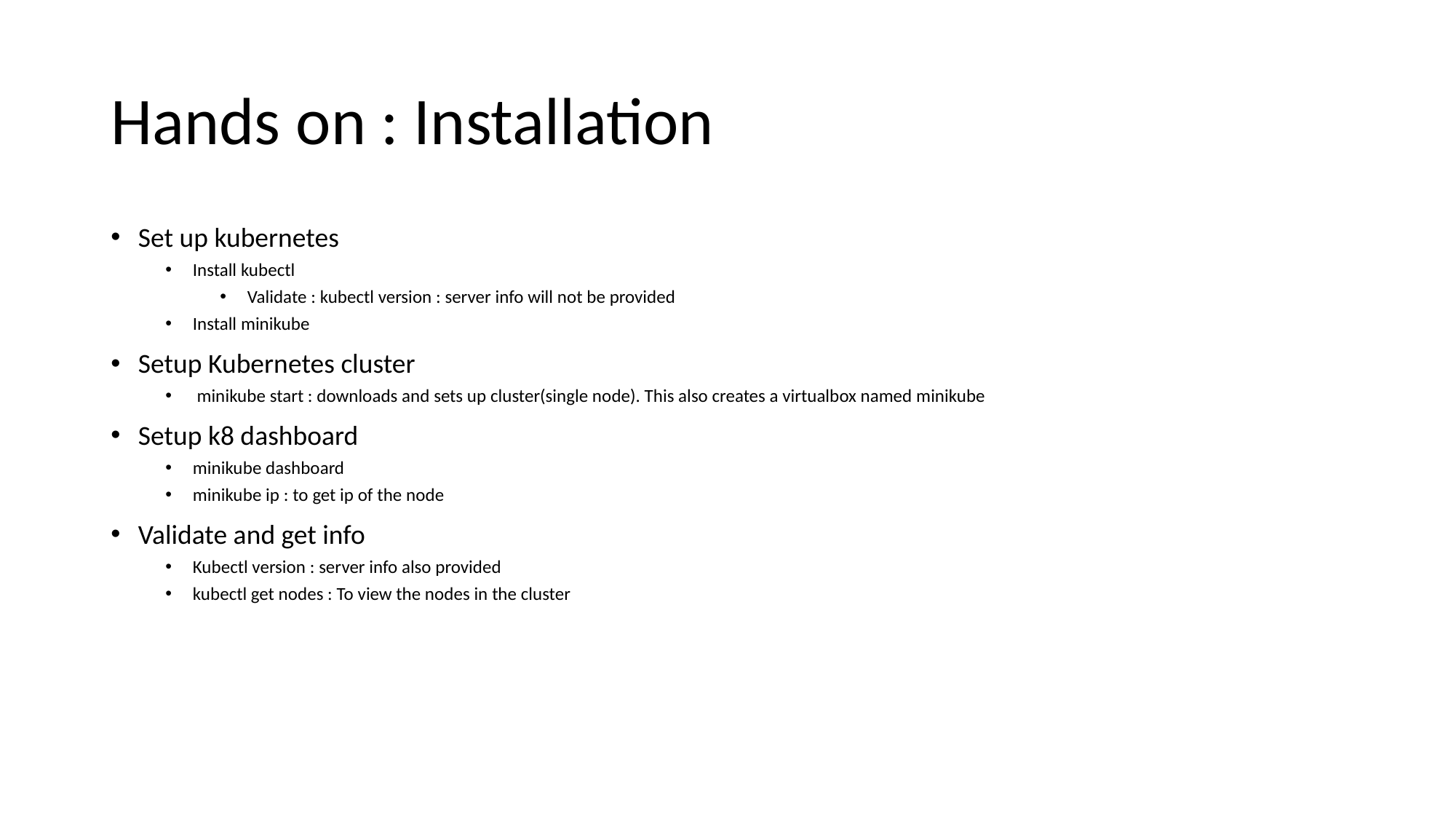

# Hands on : Installation
Set up kubernetes
Install kubectl
Validate : kubectl version : server info will not be provided
Install minikube
Setup Kubernetes cluster
 minikube start : downloads and sets up cluster(single node). This also creates a virtualbox named minikube
Setup k8 dashboard
minikube dashboard
minikube ip : to get ip of the node
Validate and get info
Kubectl version : server info also provided
kubectl get nodes : To view the nodes in the cluster